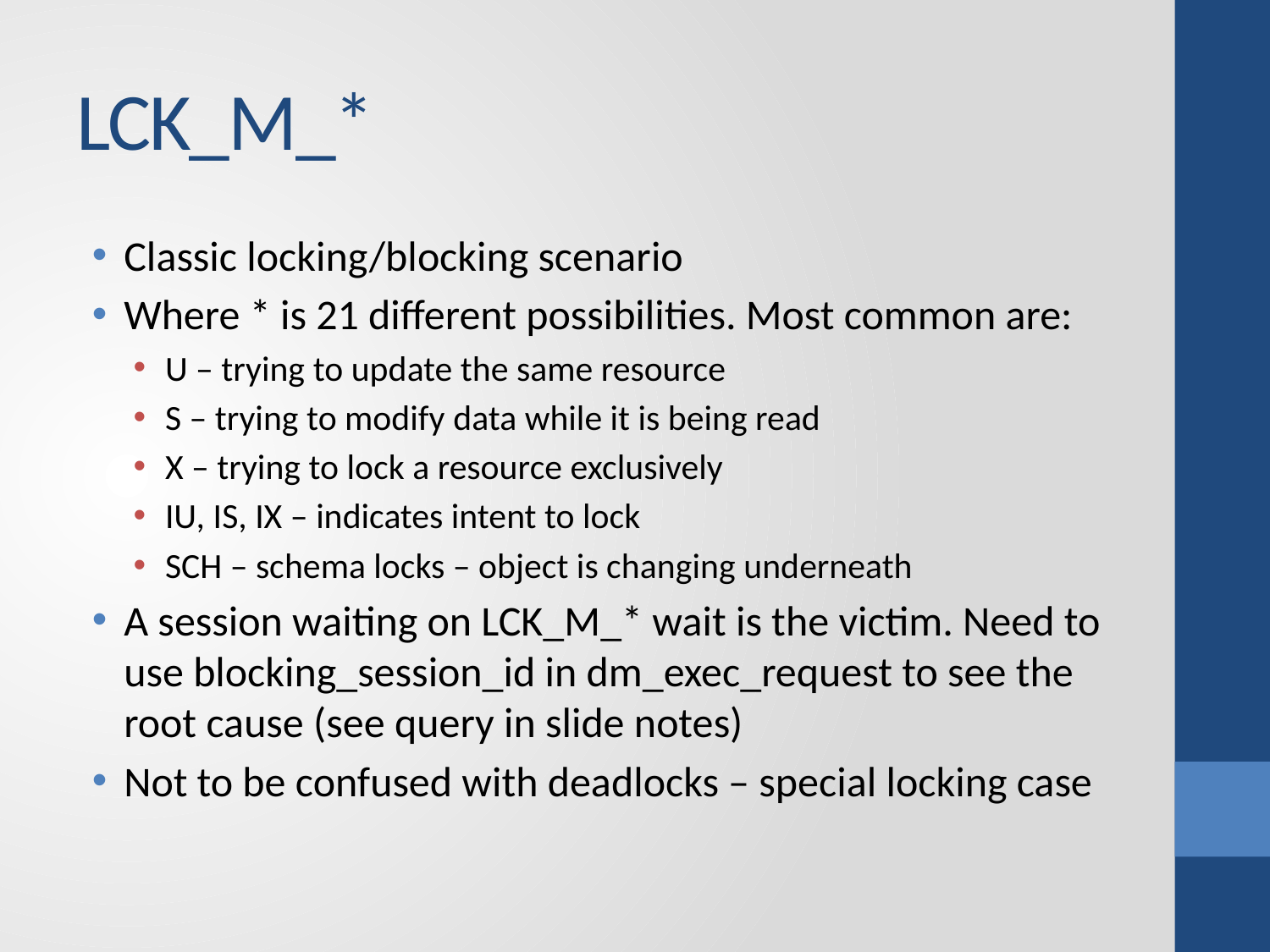

# LCK_M_*
Classic locking/blocking scenario
Where * is 21 different possibilities. Most common are:
U – trying to update the same resource
S – trying to modify data while it is being read
X – trying to lock a resource exclusively
IU, IS, IX – indicates intent to lock
SCH – schema locks – object is changing underneath
A session waiting on LCK_M_* wait is the victim. Need to use blocking_session_id in dm_exec_request to see the root cause (see query in slide notes)
Not to be confused with deadlocks – special locking case